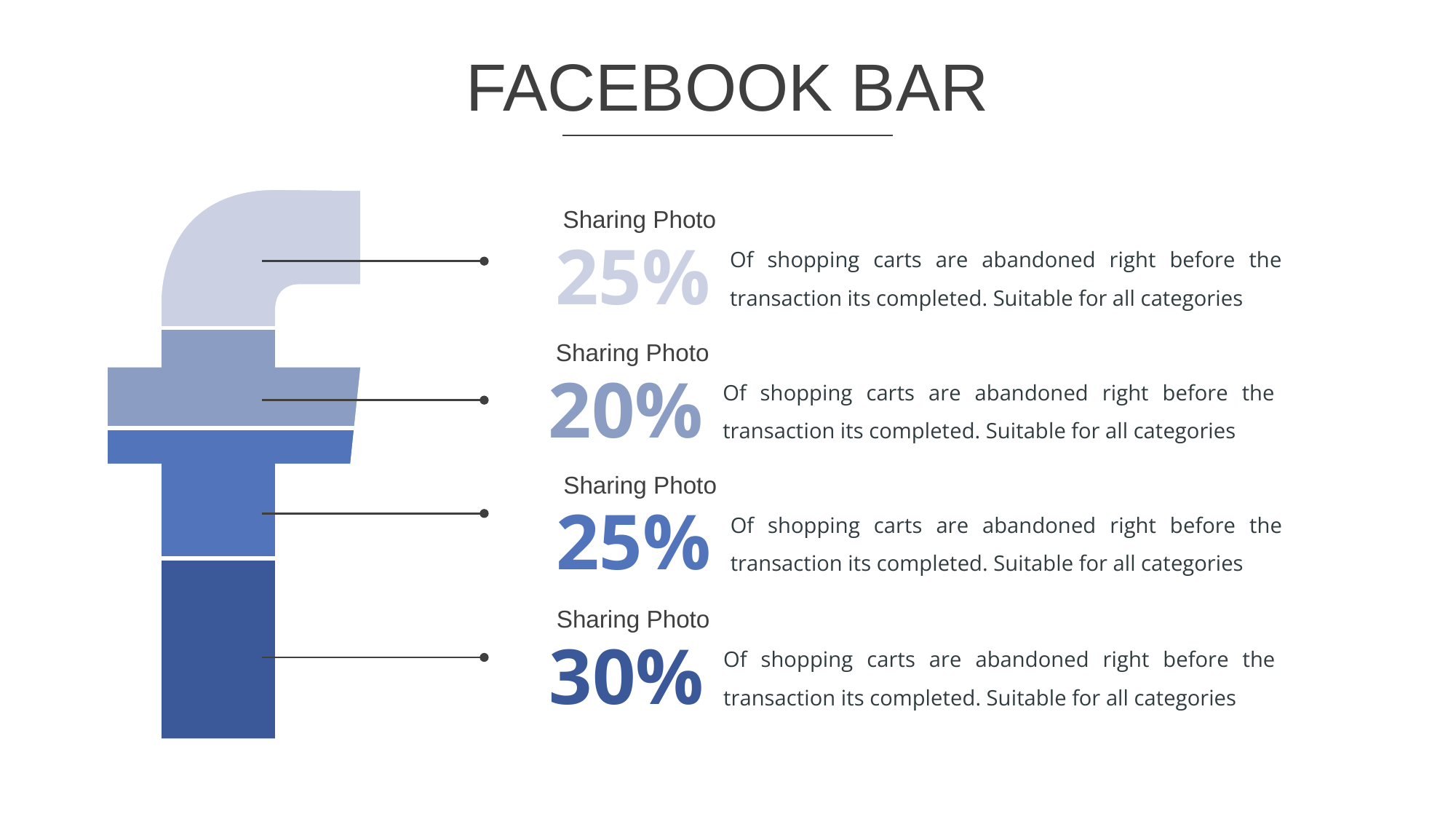

# FACEBOOK BAR

Sharing Photo
25%
Of shopping carts are abandoned right before the transaction its completed. Suitable for all categories

Sharing Photo
20%
Of shopping carts are abandoned right before the transaction its completed. Suitable for all categories

Sharing Photo
25%
Of shopping carts are abandoned right before the transaction its completed. Suitable for all categories

Sharing Photo
30%
Of shopping carts are abandoned right before the transaction its completed. Suitable for all categories